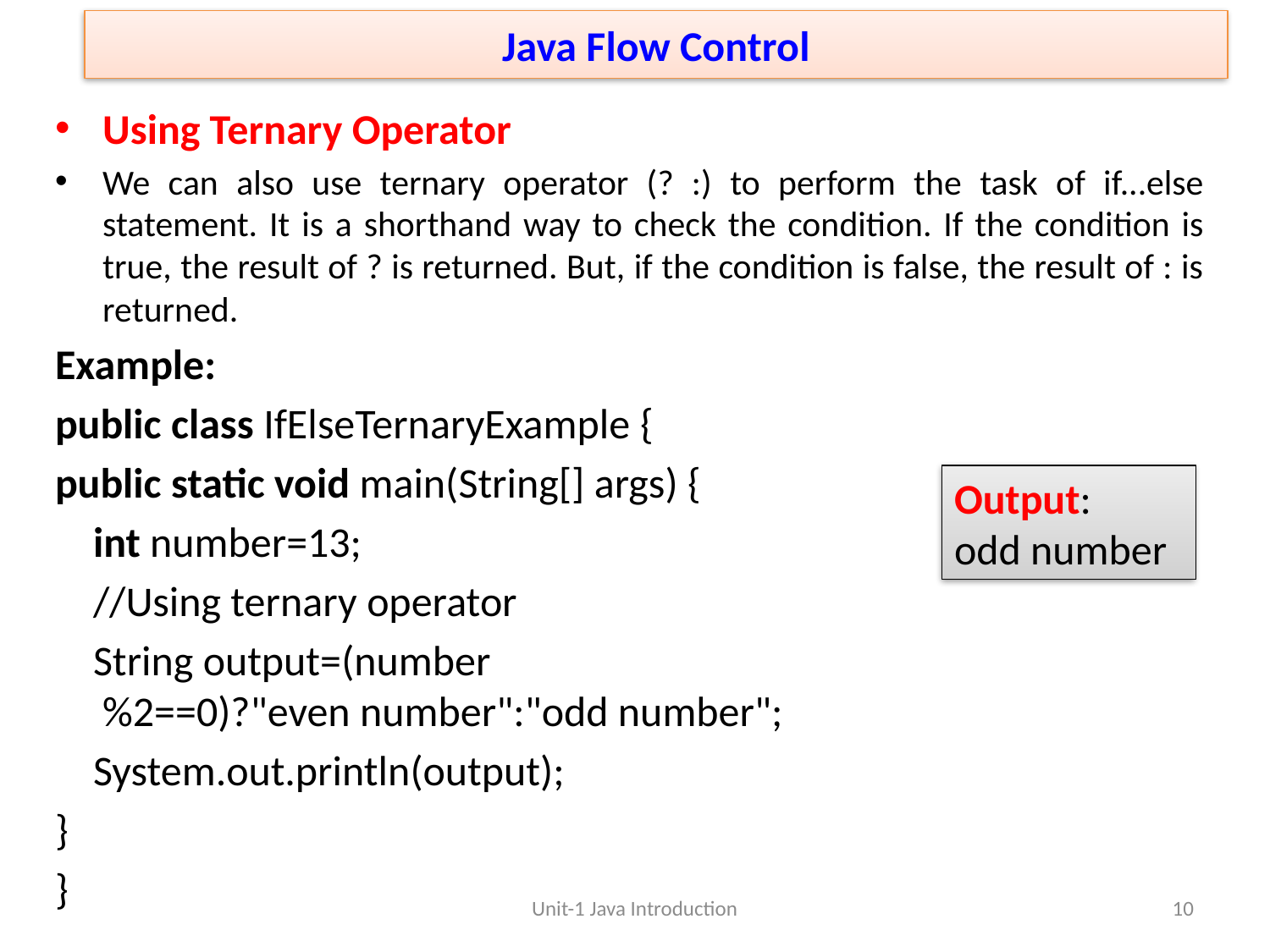

# Java Flow Control
Using Ternary Operator
We can also use ternary operator (? :) to perform the task of if...else statement. It is a shorthand way to check the condition. If the condition is true, the result of ? is returned. But, if the condition is false, the result of : is returned.
Example:
public class IfElseTernaryExample {
public static void main(String[] args) {
    int number=13;
    //Using ternary operator
    String output=(number%2==0)?"even number":"odd number";
    System.out.println(output);
}
}
Output:
odd number
Unit-1 Java Introduction
10